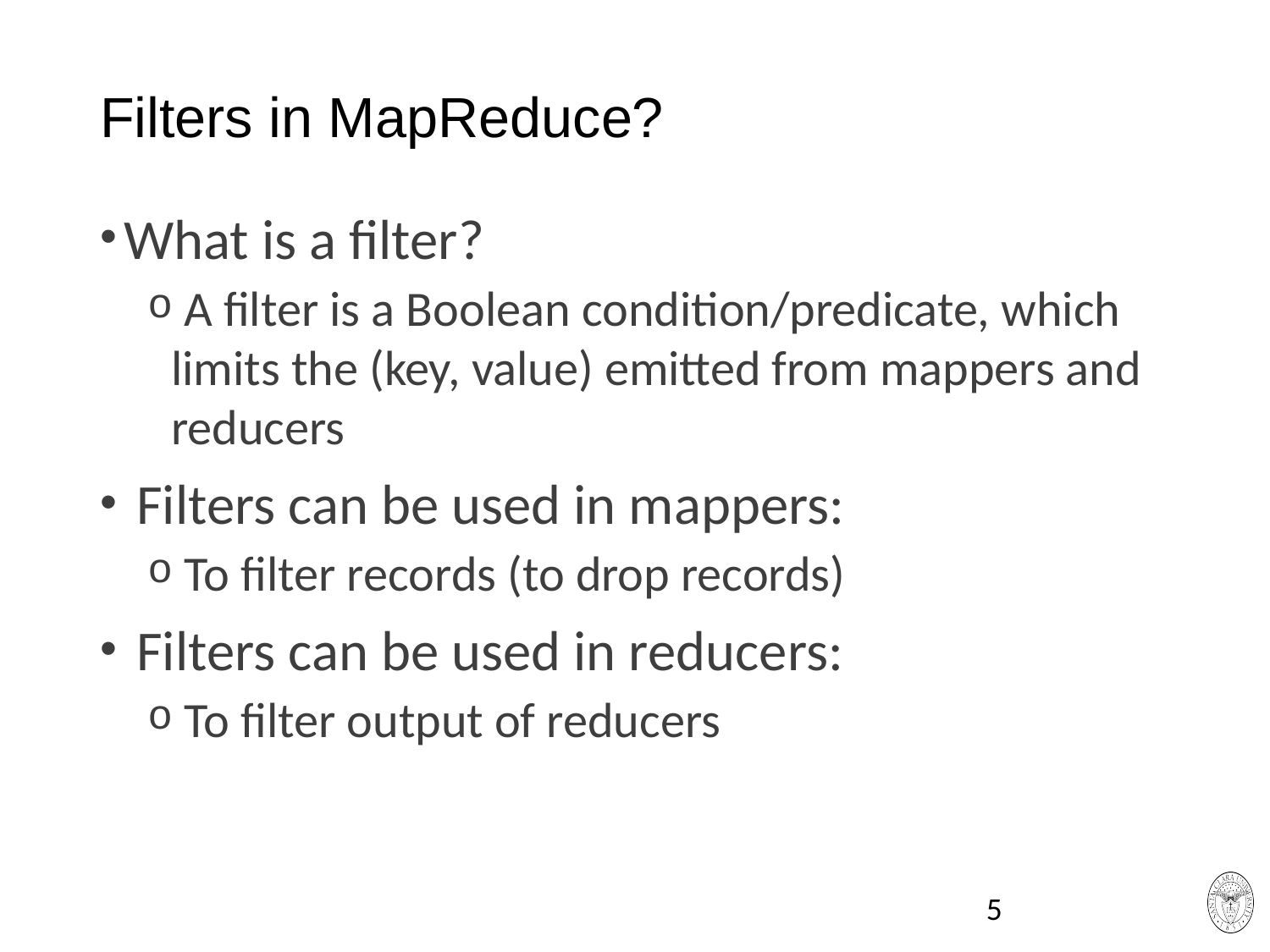

# Filters in MapReduce?
What is a filter?
 A filter is a Boolean condition/predicate, which limits the (key, value) emitted from mappers and reducers
 Filters can be used in mappers:
 To filter records (to drop records)
 Filters can be used in reducers:
 To filter output of reducers
5